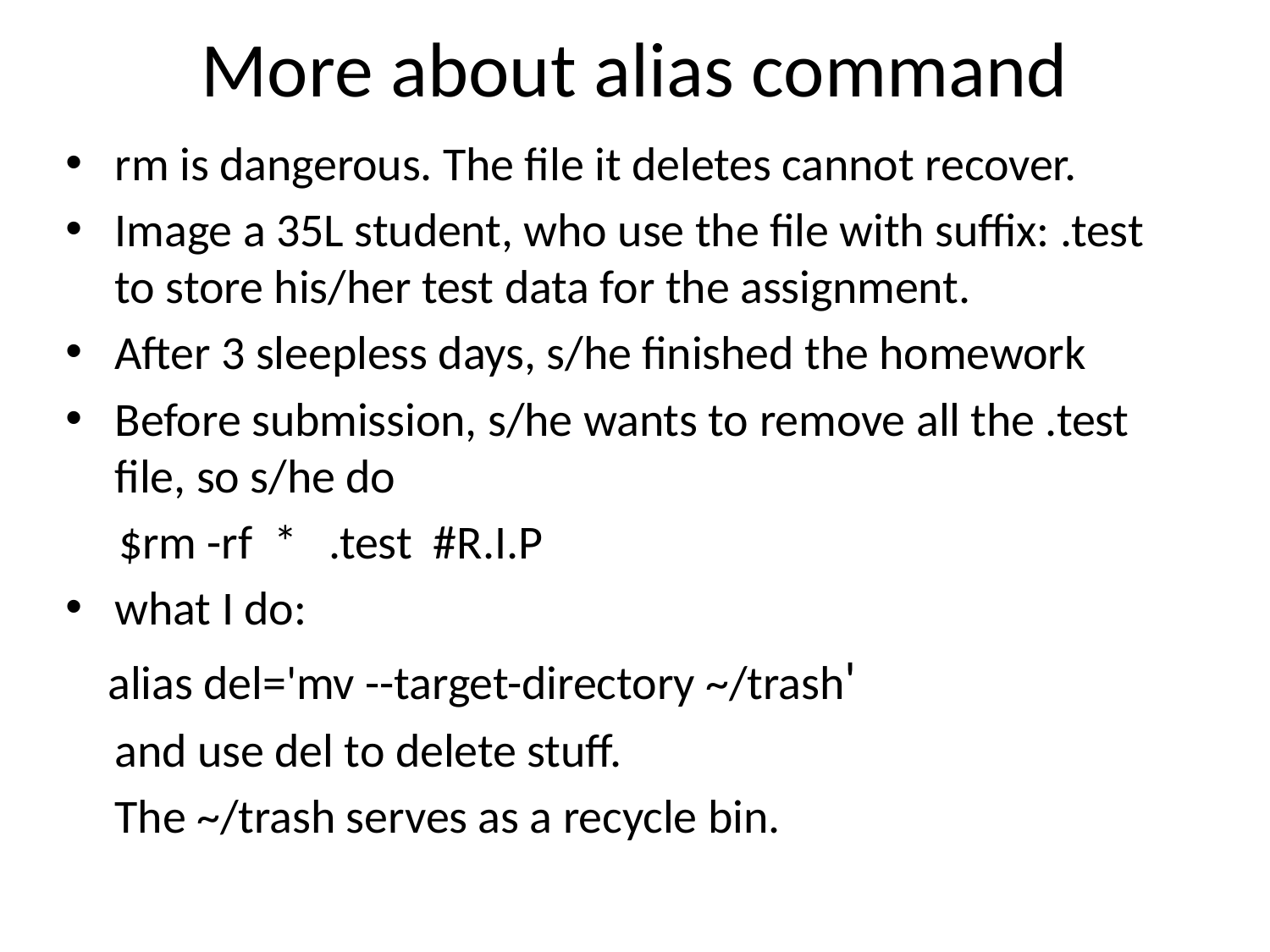

# More about alias command
rm is dangerous. The file it deletes cannot recover.
Image a 35L student, who use the file with suffix: .test to store his/her test data for the assignment.
After 3 sleepless days, s/he finished the homework
Before submission, s/he wants to remove all the .test file, so s/he do
     $rm -rf  *   .test  #R.I.P
what I do:
    alias del='mv --target-directory ~/trash'
	and use del to delete stuff.
	The ~/trash serves as a recycle bin.